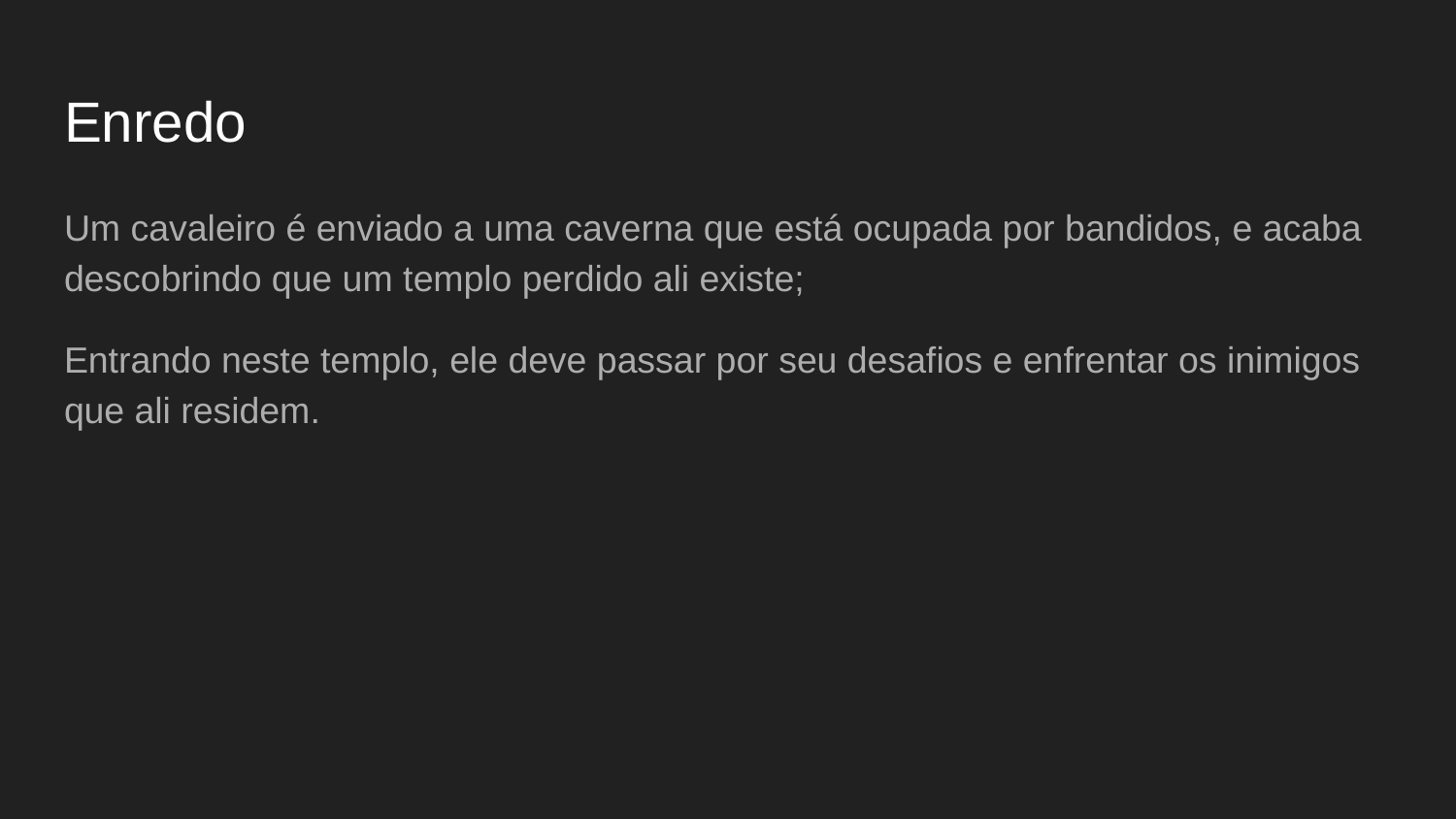

# Enredo
Um cavaleiro é enviado a uma caverna que está ocupada por bandidos, e acaba descobrindo que um templo perdido ali existe;
Entrando neste templo, ele deve passar por seu desafios e enfrentar os inimigos que ali residem.